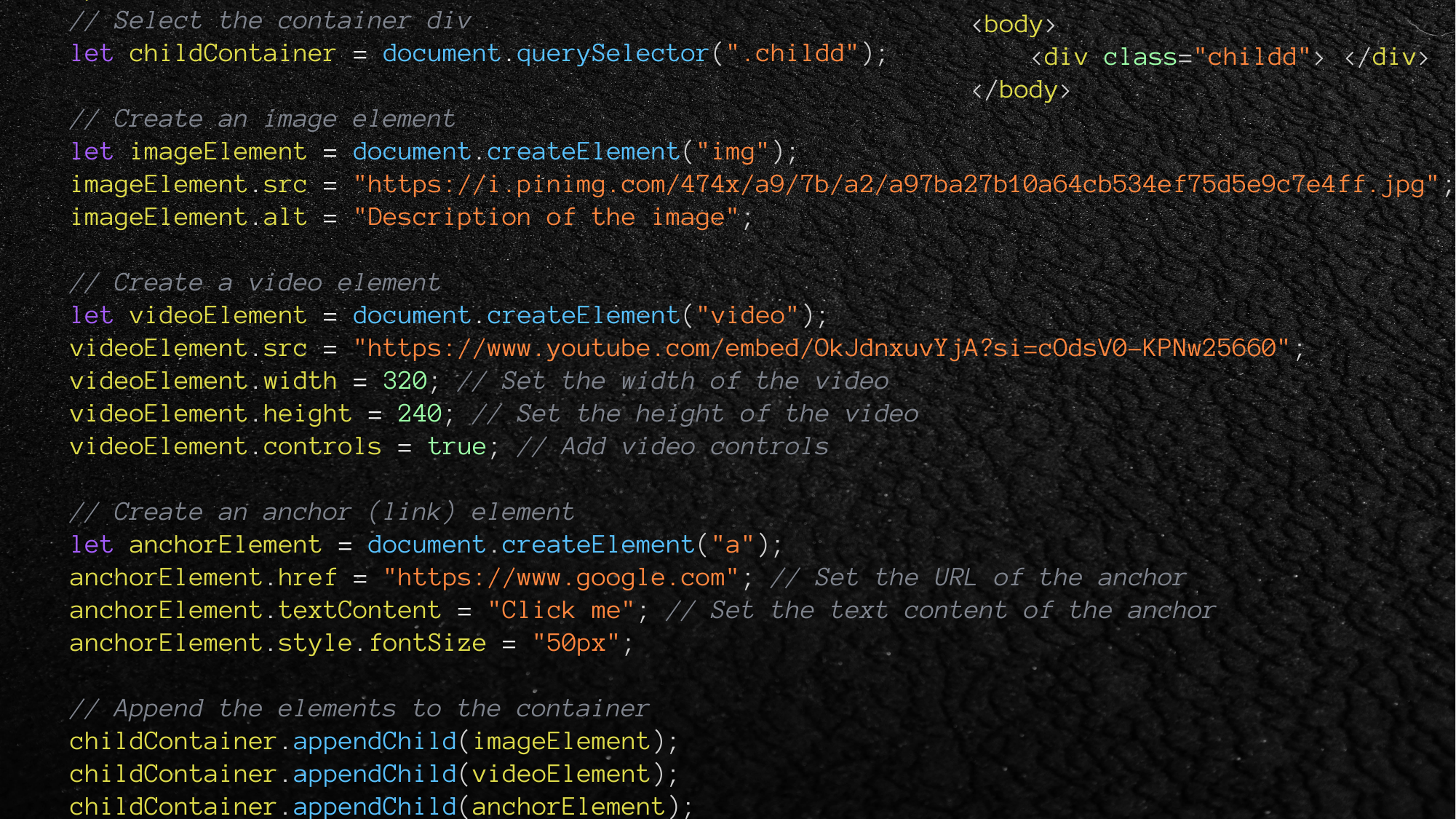

<body>
    <div class="childd"> </div>
</body>
<script>
    // Select the container div
    let childContainer = document.querySelector(".childd");
    // Create an image element
    let imageElement = document.createElement("img");
    imageElement.src = "https://i.pinimg.com/474x/a9/7b/a2/a97ba27b10a64cb534ef75d5e9c7e4ff.jpg";
    imageElement.alt = "Description of the image";
    // Create a video element
    let videoElement = document.createElement("video");
    videoElement.src = "https://www.youtube.com/embed/OkJdnxuvYjA?si=cOdsV0-KPNw25660";
    videoElement.width = 320; // Set the width of the video
    videoElement.height = 240; // Set the height of the video
    videoElement.controls = true; // Add video controls
    // Create an anchor (link) element
    let anchorElement = document.createElement("a");
    anchorElement.href = "https://www.google.com"; // Set the URL of the anchor
    anchorElement.textContent = "Click me"; // Set the text content of the anchor
    anchorElement.style.fontSize = "50px";
    // Append the elements to the container
    childContainer.appendChild(imageElement);
    childContainer.appendChild(videoElement);
    childContainer.appendChild(anchorElement);
</script>